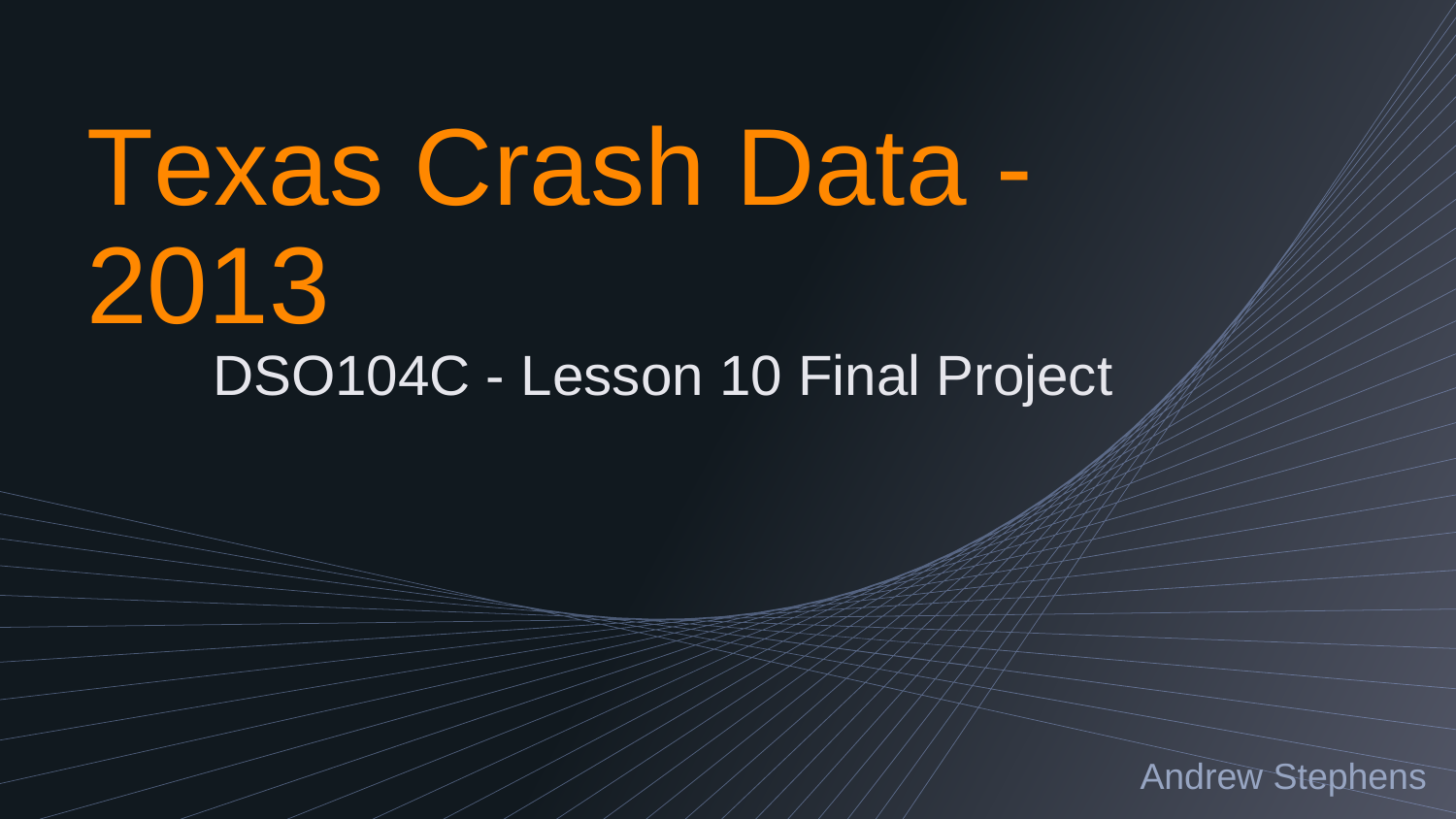

# Texas Crash Data - 2013 DSO104C - Lesson 10 Final Project
Andrew Stephens